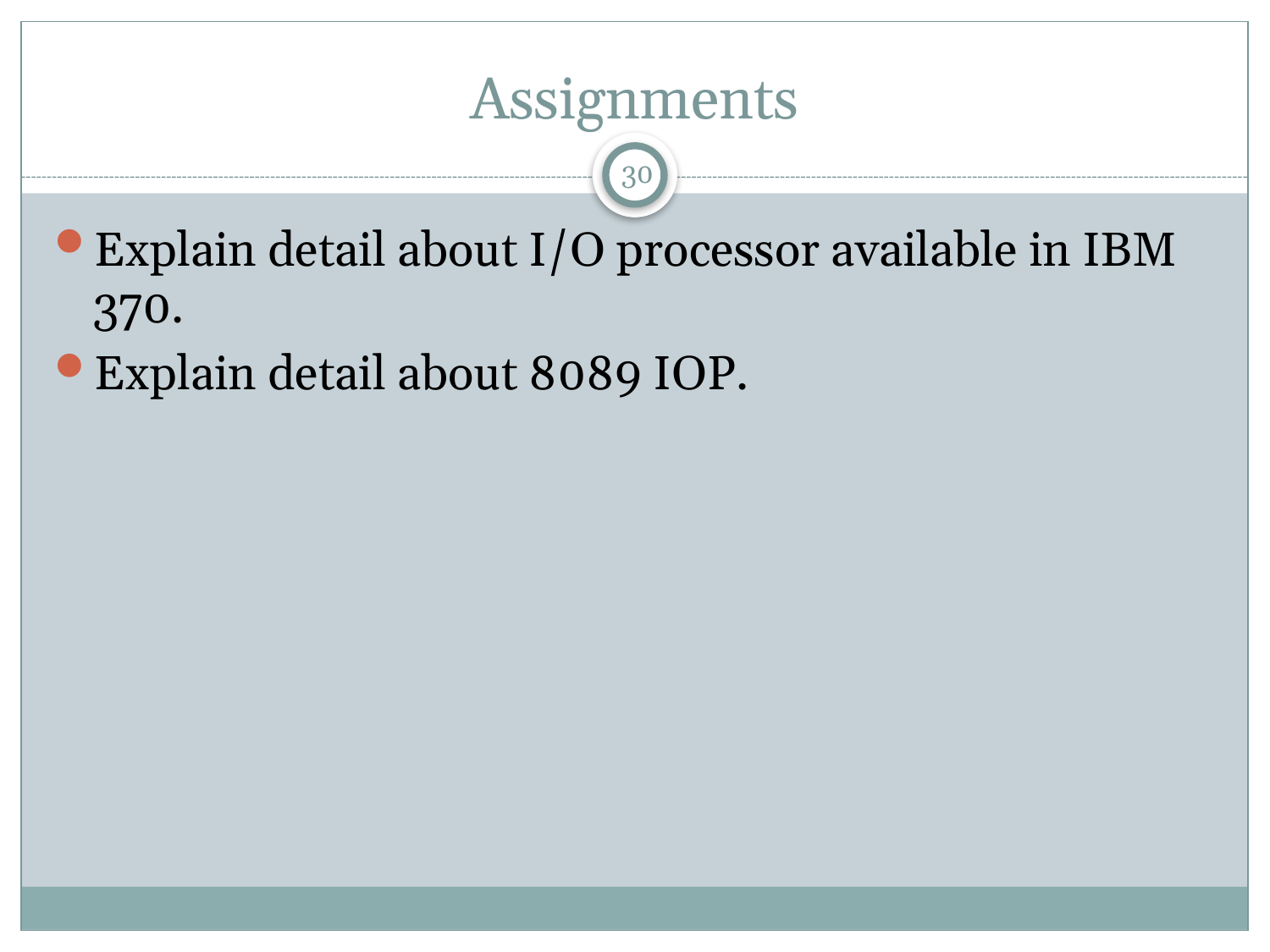

# Assignments
30
Explain detail about I/O processor available in IBM 370.
Explain detail about 8089 IOP.